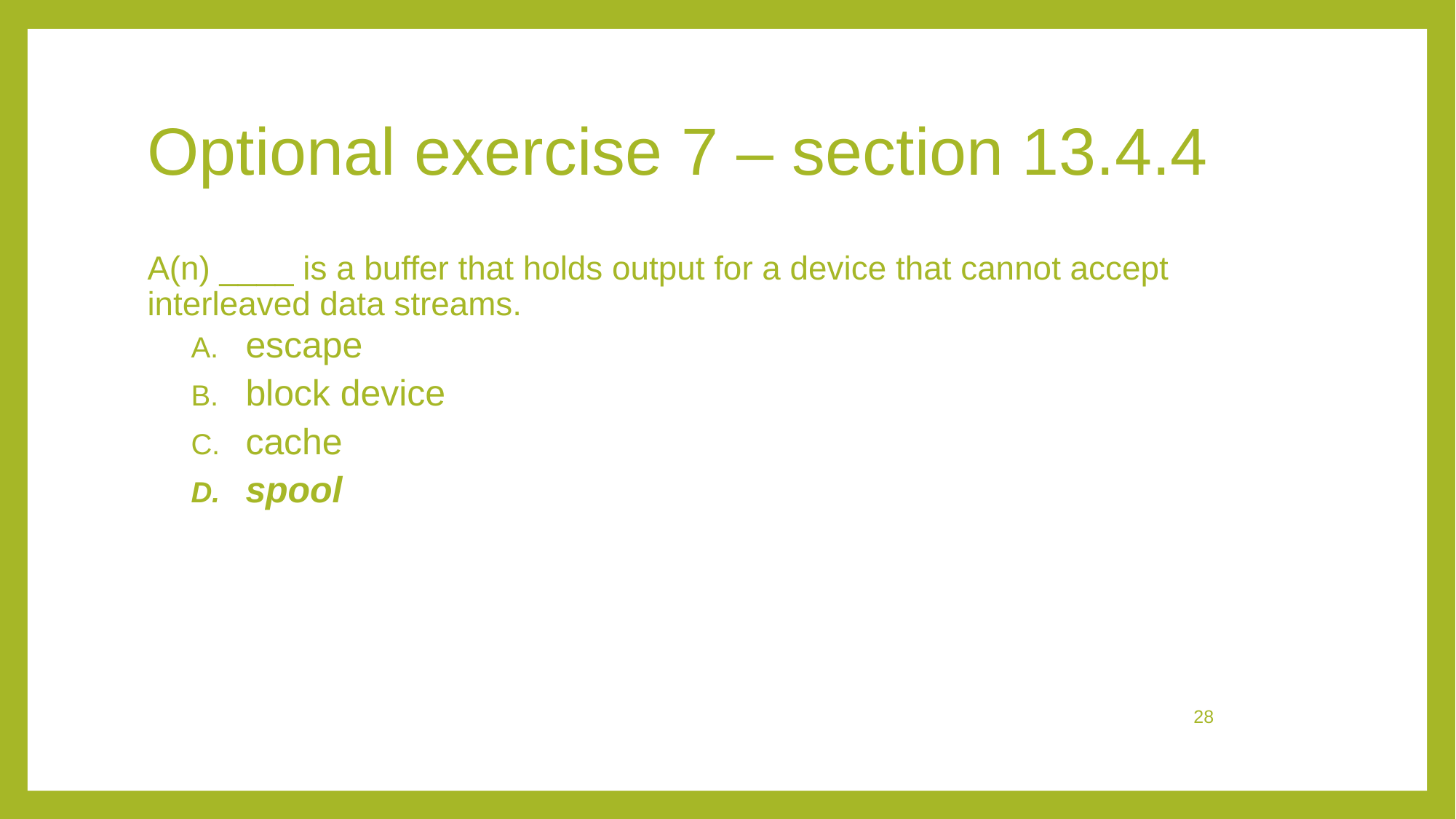

# Optional exercise 7 – section 13.4.4
A(n) ____ is a buffer that holds output for a device that cannot accept interleaved data streams.
escape
block device
cache
spool

28